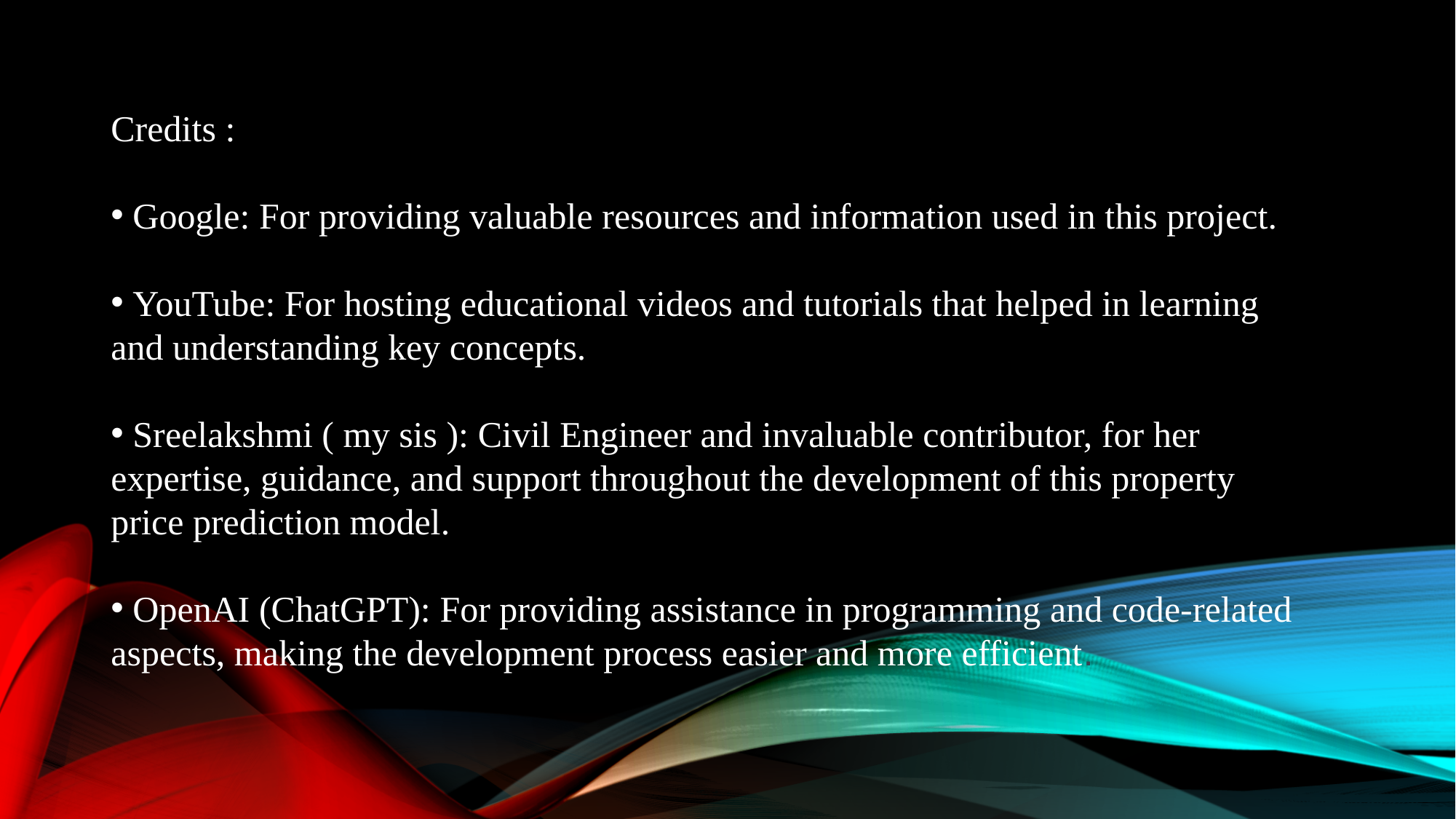

Credits :

 Google: For providing valuable resources and information used in this project.

 YouTube: For hosting educational videos and tutorials that helped in learning and understanding key concepts.

 Sreelakshmi ( my sis ): Civil Engineer and invaluable contributor, for her expertise, guidance, and support throughout the development of this property price prediction model.

 OpenAI (ChatGPT): For providing assistance in programming and code-related aspects, making the development process easier and more efficient.